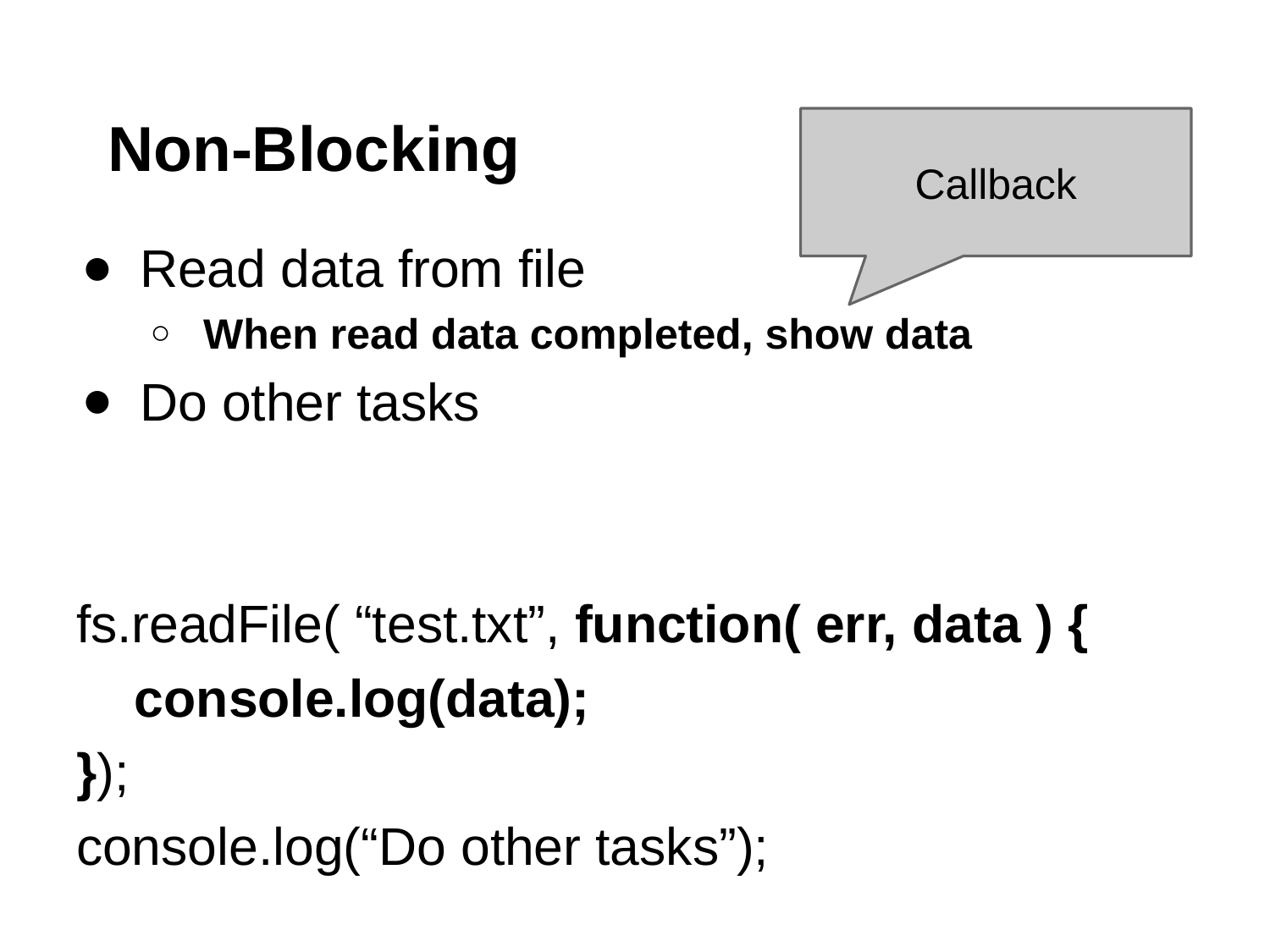

# Non-Blocking
Callback
Read data from file
When read data completed, show data
Do other tasks

fs.readFile( “test.txt”, function( err, data ) {
    console.log(data);
});
console.log(“Do other tasks”);